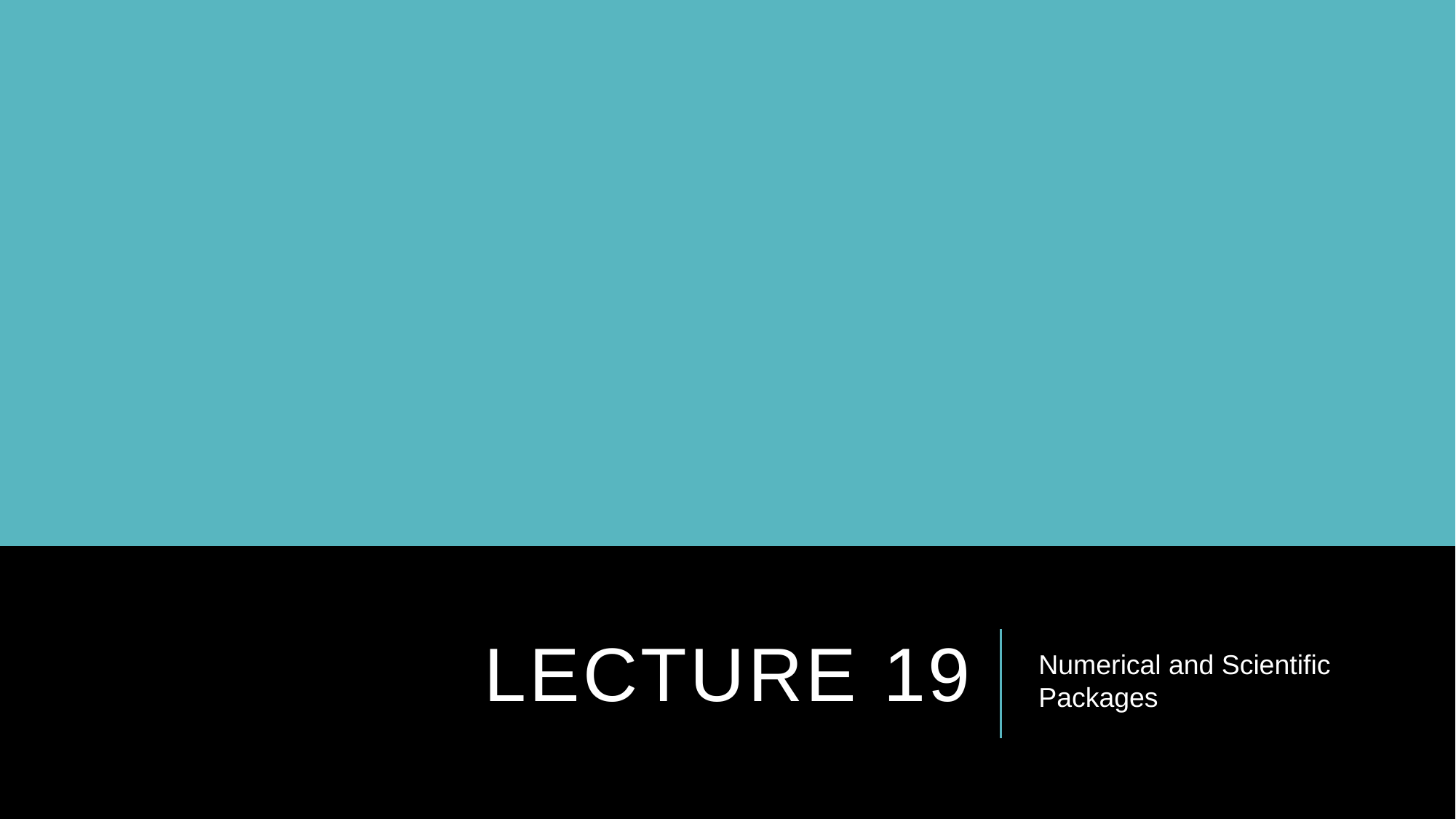

# Lecture 19
Numerical and Scientific Packages